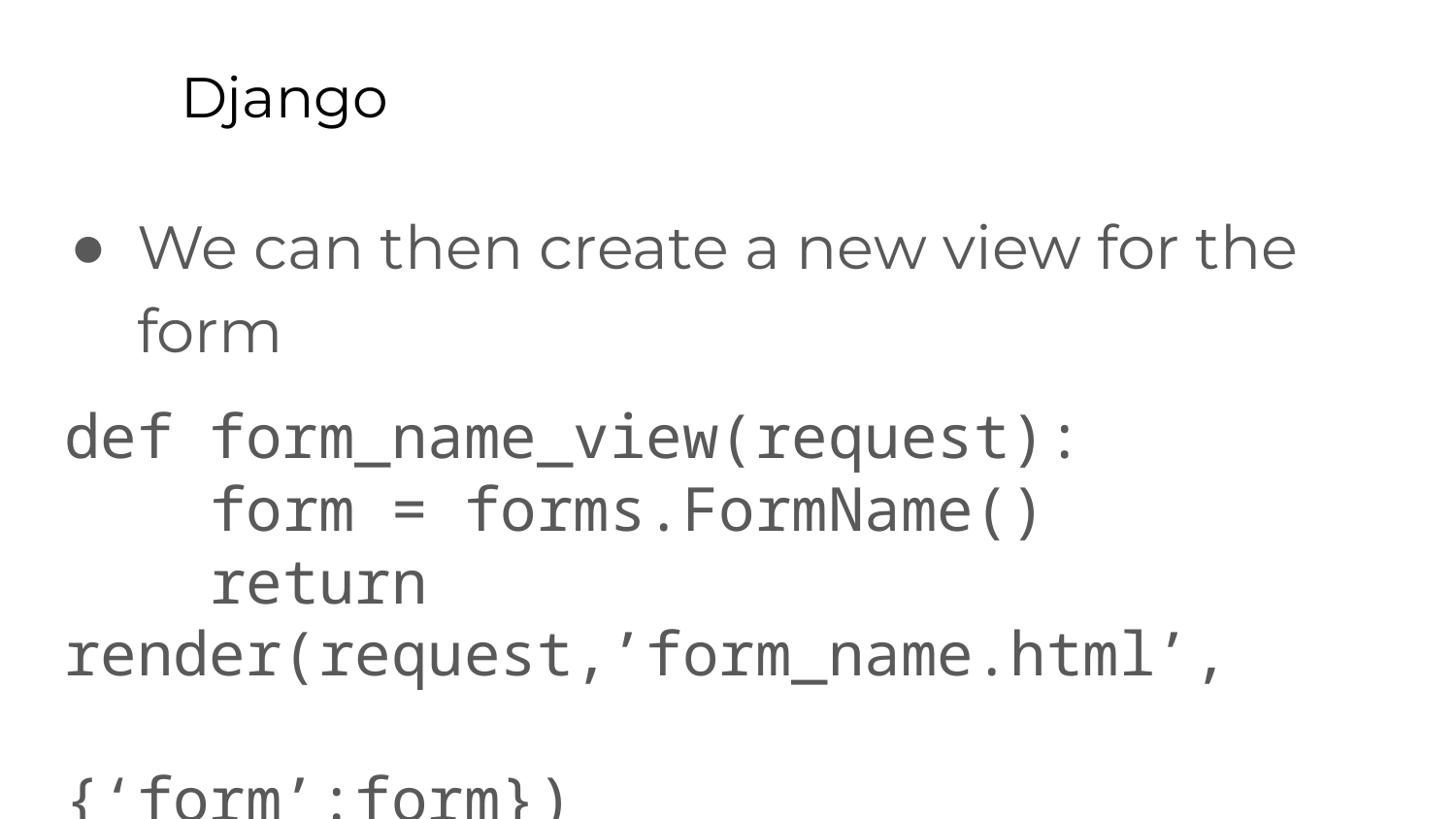

# Django
We can then create a new view for the form
def form_name_view(request):
	form = forms.FormName()
	return render(request,’form_name.html’,
							{‘form’:form})